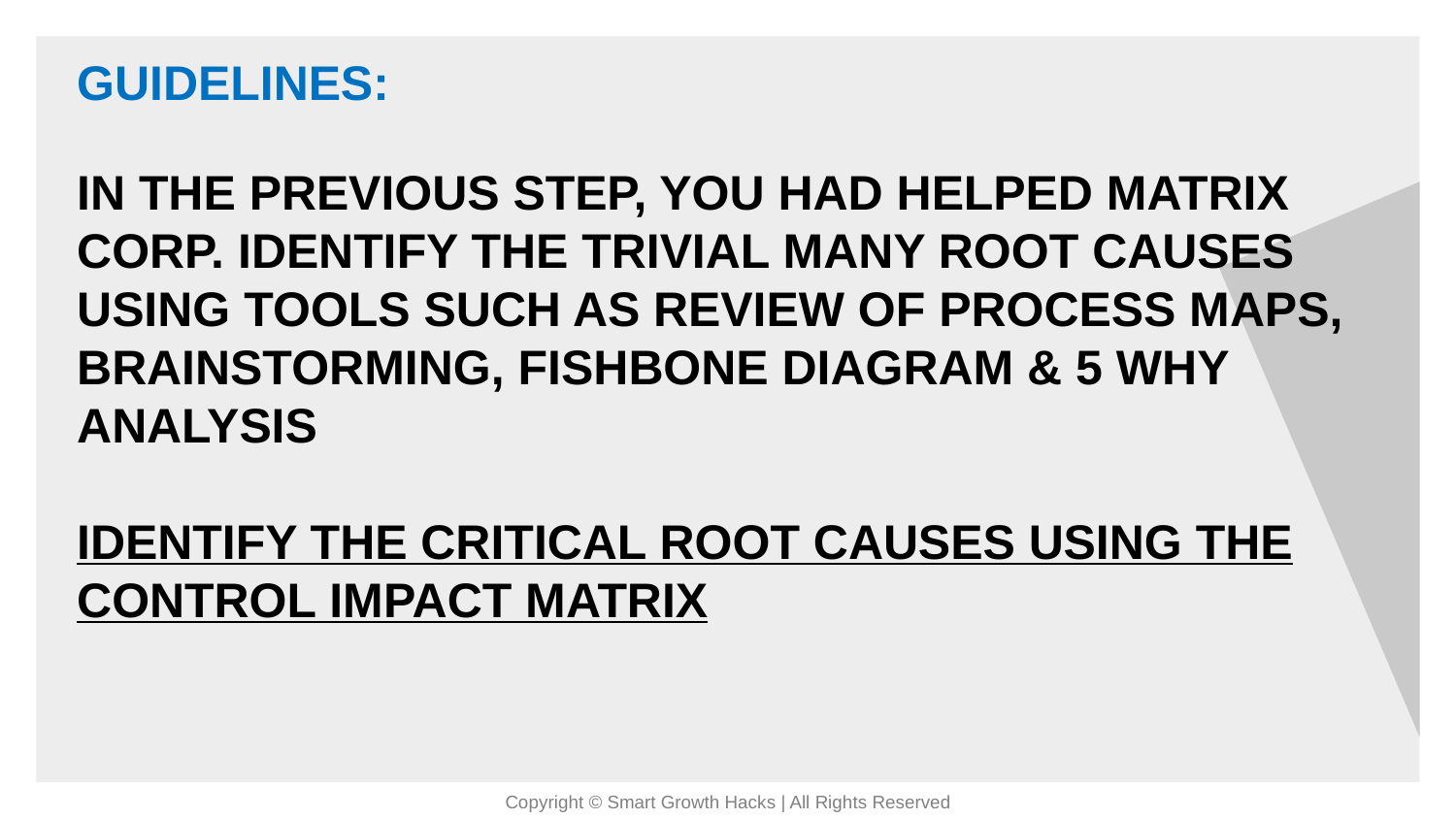

GUIDELINES:
IN THE PREVIOUS STEP, YOU HAD HELPED MATRIX CORP. IDENTIFY THE TRIVIAL MANY ROOT CAUSES USING TOOLS SUCH AS REVIEW OF PROCESS MAPS, BRAINSTORMING, FISHBONE DIAGRAM & 5 WHY ANALYSIS

IDENTIFY THE CRITICAL ROOT CAUSES USING THE CONTROL IMPACT MATRIX